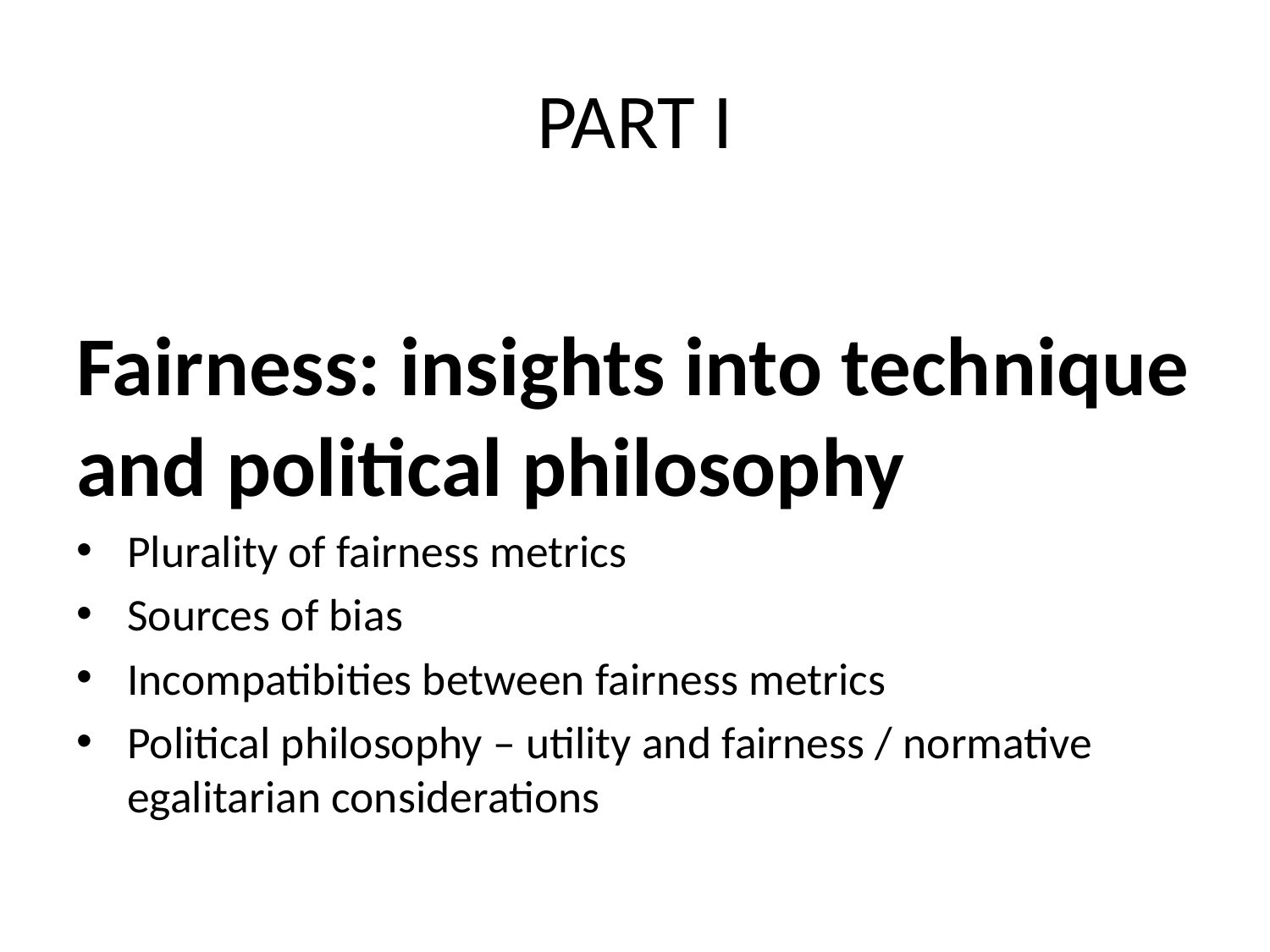

# PART I

Fairness: insights into technique and political philosophy
Plurality of fairness metrics
Sources of bias
Incompatibities between fairness metrics
Political philosophy – utility and fairness / normative egalitarian considerations